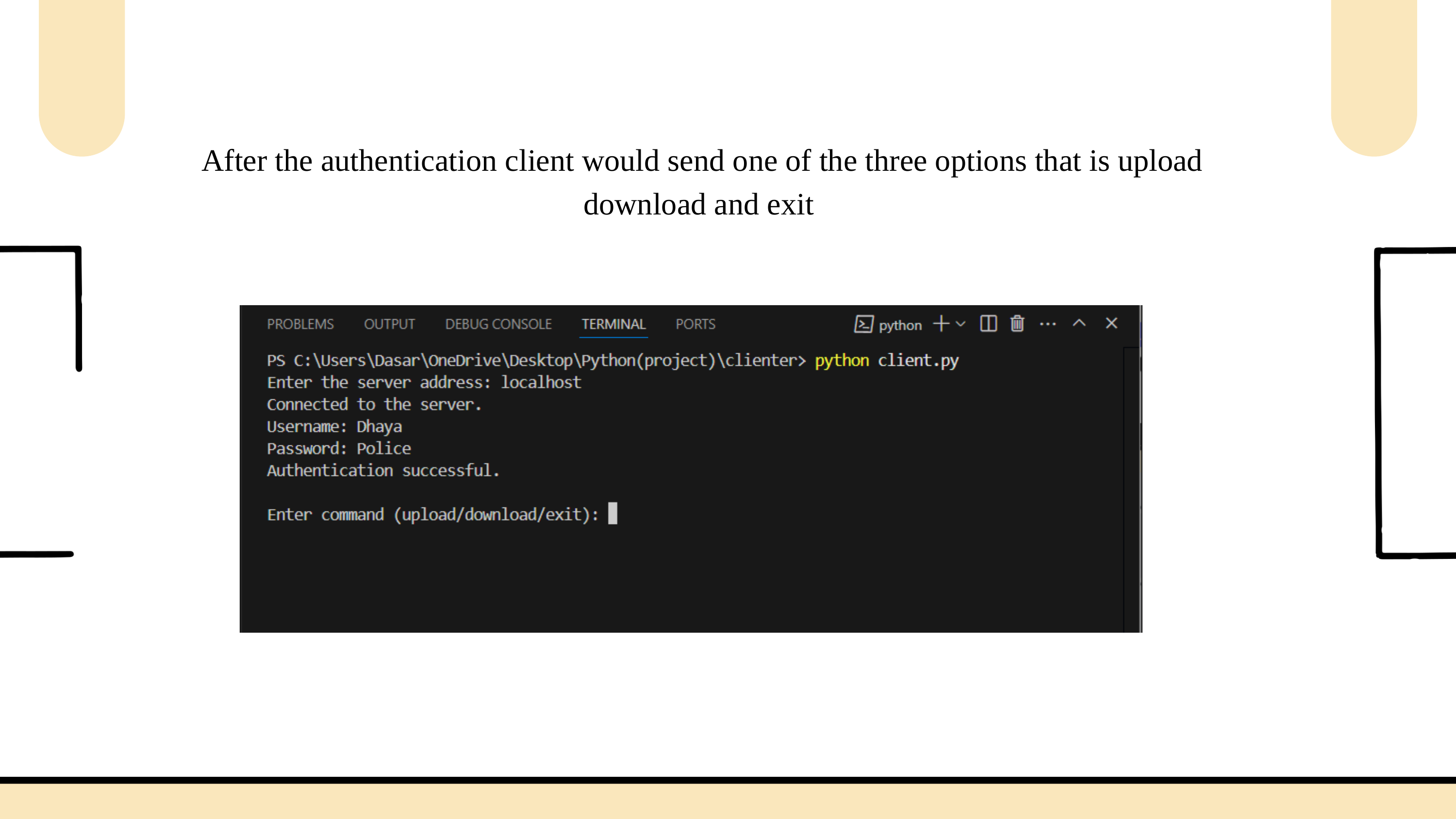

After the authentication client would send one of the three options that is upload download and exit